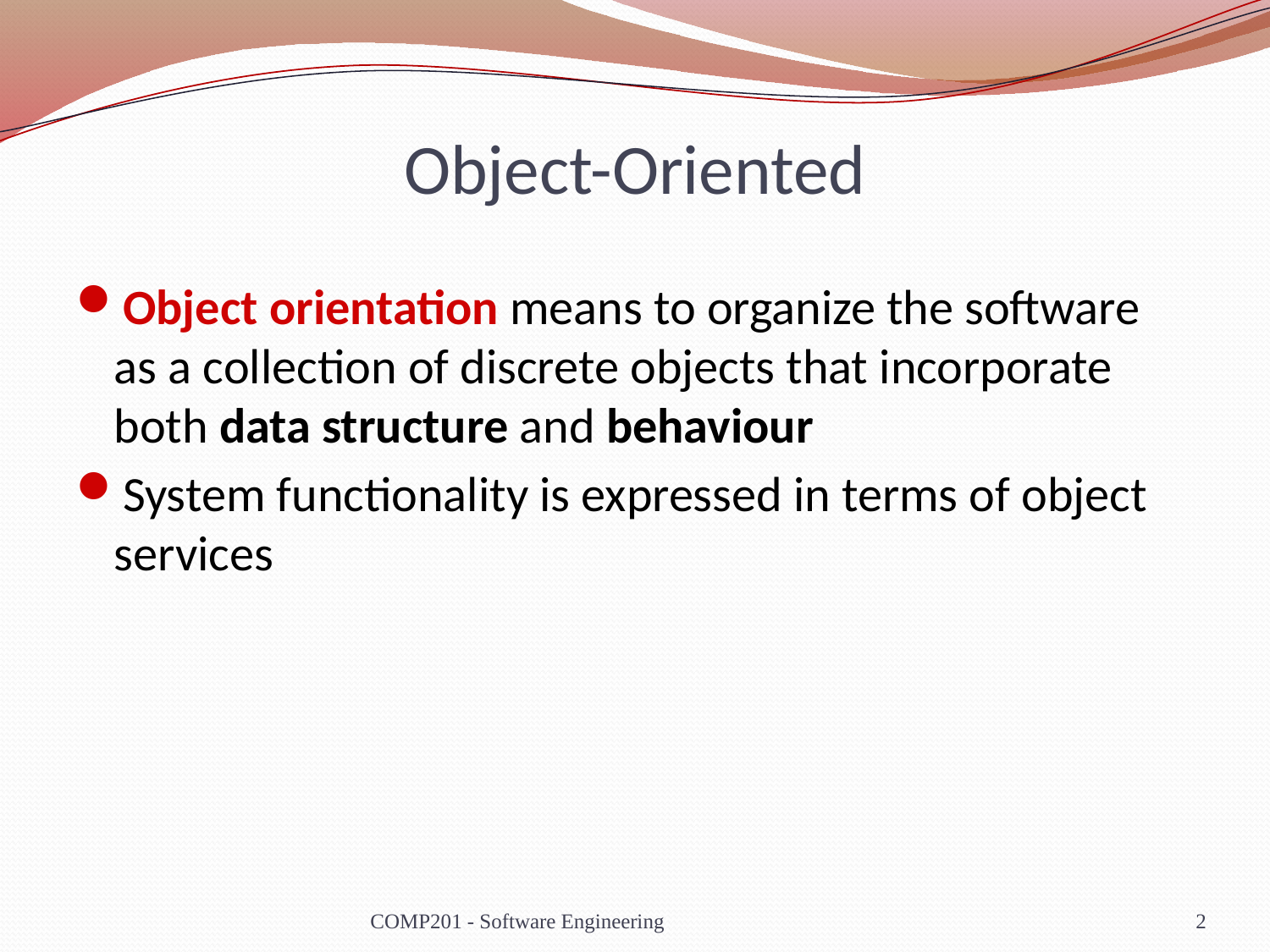

# Object-Oriented
Object orientation means to organize the software as a collection of discrete objects that incorporate both data structure and behaviour
System functionality is expressed in terms of object services

COMP201 - Software Engineering
2